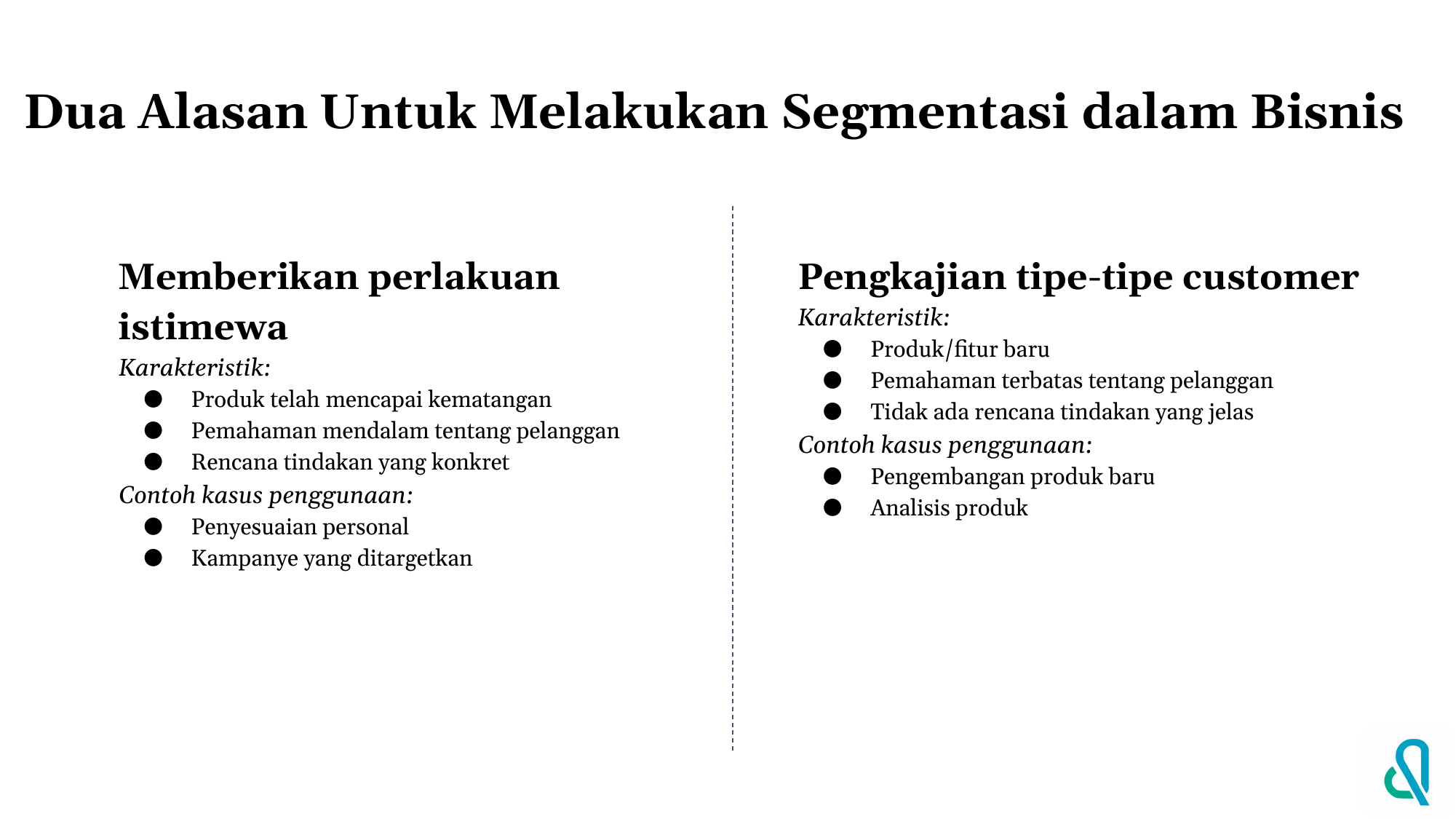

Dua Alasan Untuk Melakukan Segmentasi dalam Bisnis
Memberikan perlakuan istimewa
Karakteristik:
Produk telah mencapai kematangan
Pemahaman mendalam tentang pelanggan
Rencana tindakan yang konkret
Contoh kasus penggunaan:
Penyesuaian personal
Kampanye yang ditargetkan

Pengkajian tipe-tipe customer
Karakteristik:
Produk/fitur baru
Pemahaman terbatas tentang pelanggan
Tidak ada rencana tindakan yang jelas
Contoh kasus penggunaan:
Pengembangan produk baru
Analisis produk